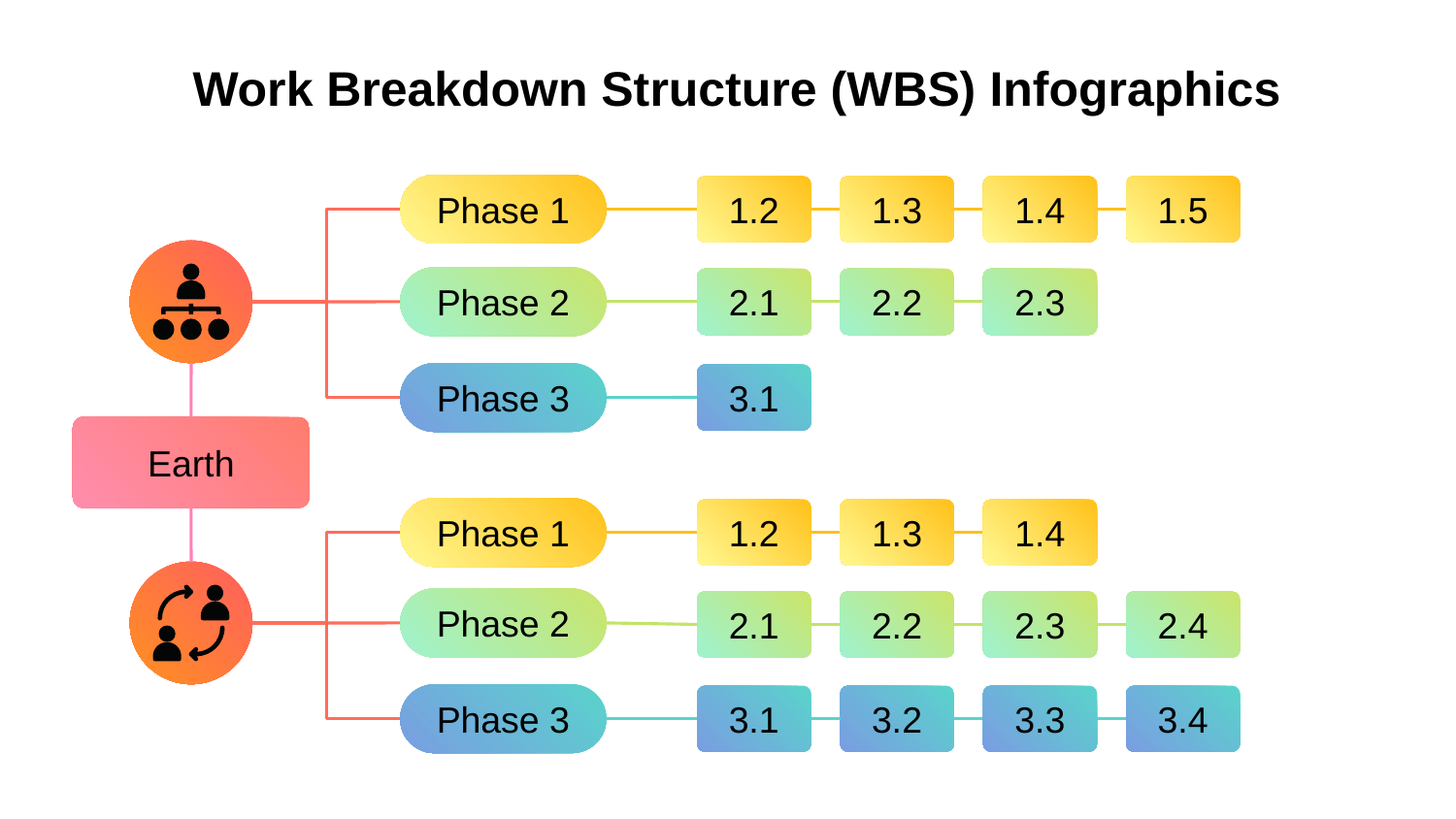

# Work Breakdown Structure (WBS) Infographics
Phase 1
1.2
1.3
1.4
1.5

Phase 2
2.1
2.2
2.3
Phase 3
3.1
Earth
Phase 1
1.2
1.3
1.4

Phase 2
2.1
2.2
2.3
2.4
Phase 3
3.1
3.2
3.3
3.4